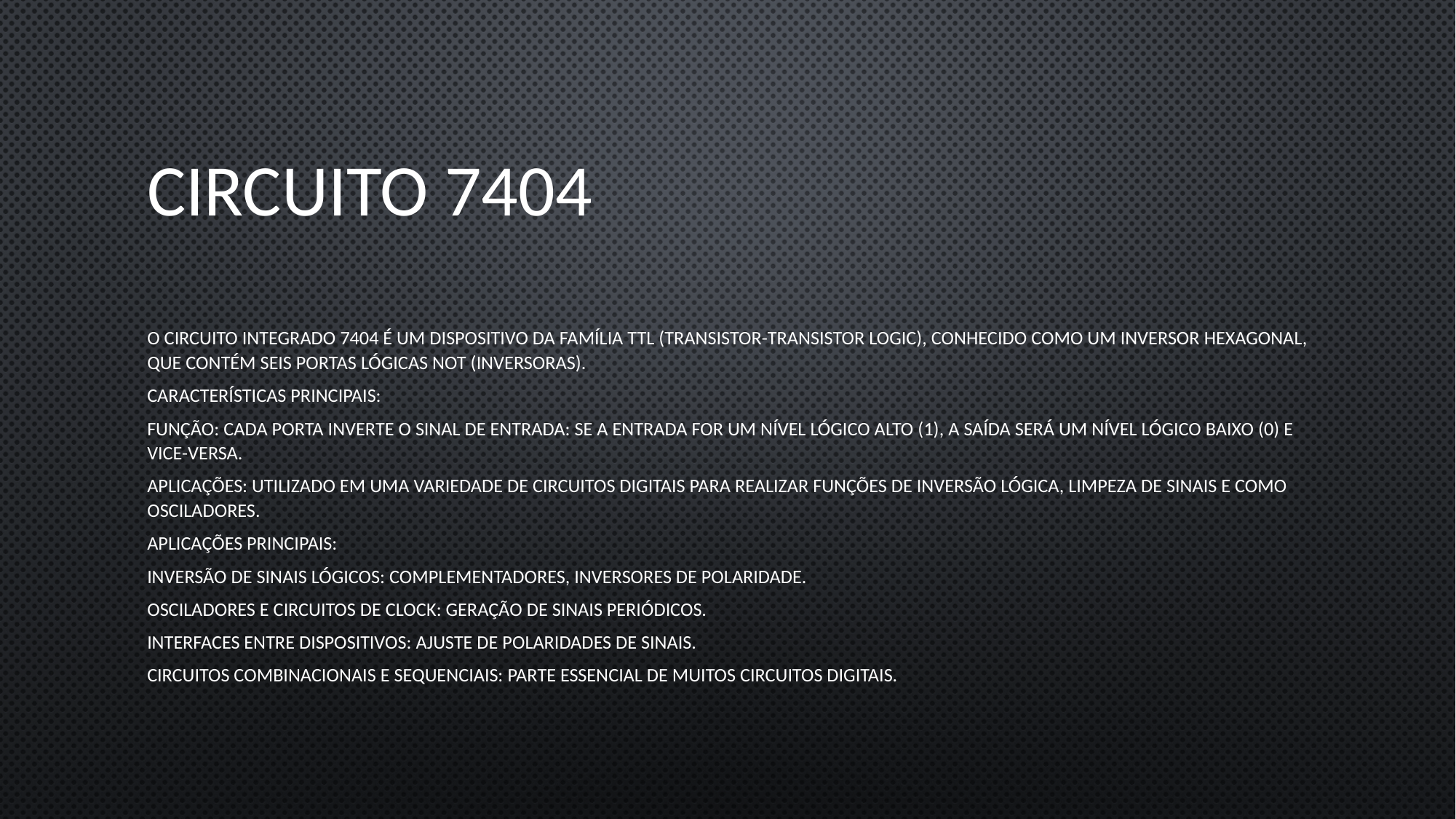

# Circuito 7404
O circuito integrado 7404 é um dispositivo da família TTL (Transistor-Transistor Logic), conhecido como um inversor hexagonal, que contém seis portas lógicas NOT (inversoras).
Características principais:
Função: Cada porta inverte o sinal de entrada: se a entrada for um nível lógico alto (1), a saída será um nível lógico baixo (0) e vice-versa.
Aplicações: Utilizado em uma variedade de circuitos digitais para realizar funções de inversão lógica, limpeza de sinais e como osciladores.
Aplicações principais:
Inversão de sinais lógicos: Complementadores, inversores de polaridade.
Osciladores e circuitos de clock: Geração de sinais periódicos.
Interfaces entre dispositivos: Ajuste de polaridades de sinais.
Circuitos combinacionais e sequenciais: Parte essencial de muitos circuitos digitais.